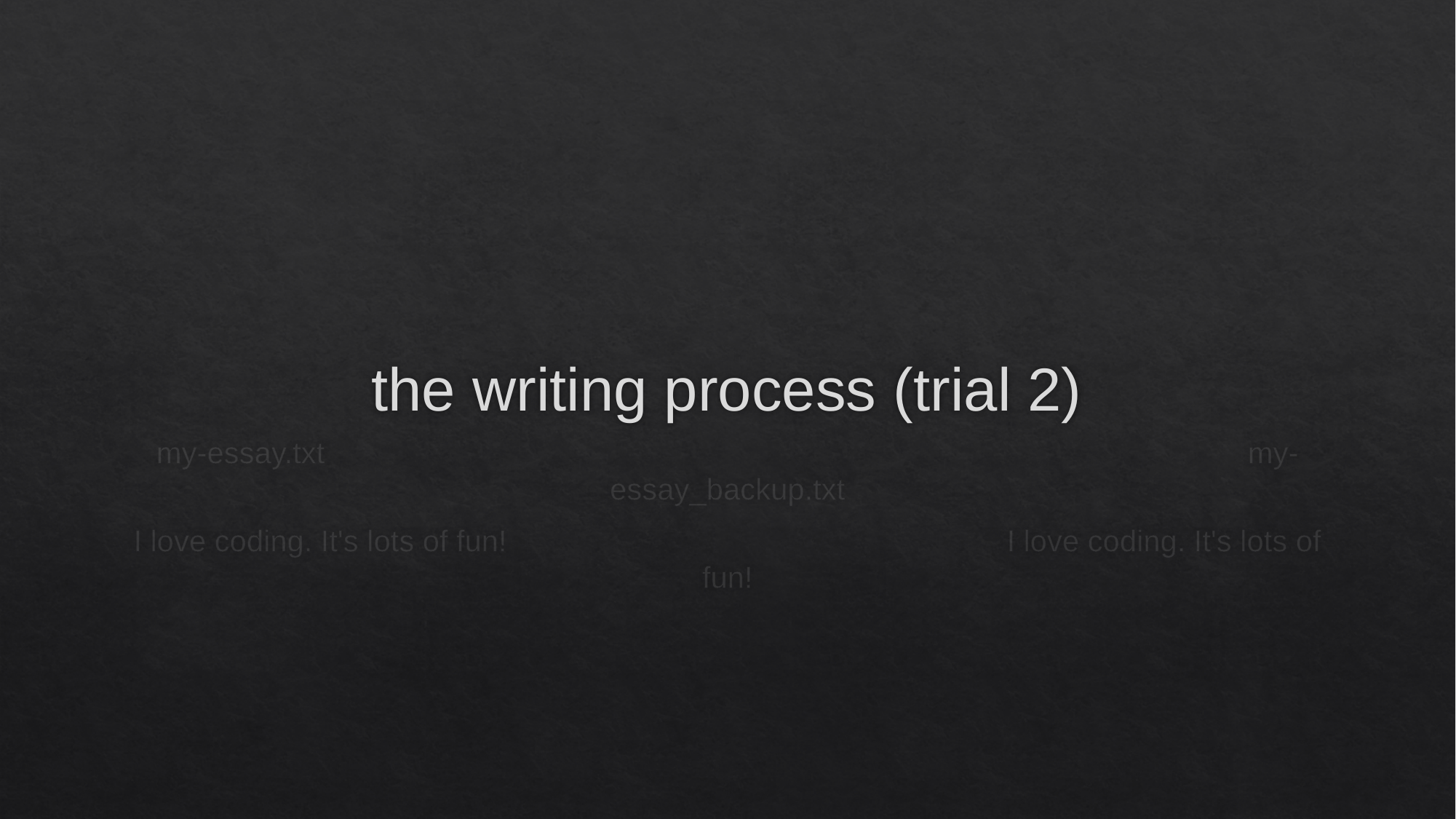

# the writing process (trial 2)
my-essay.txt									my-essay_backup.txt
I love coding. It's lots of fun!					I love coding. It's lots of fun!